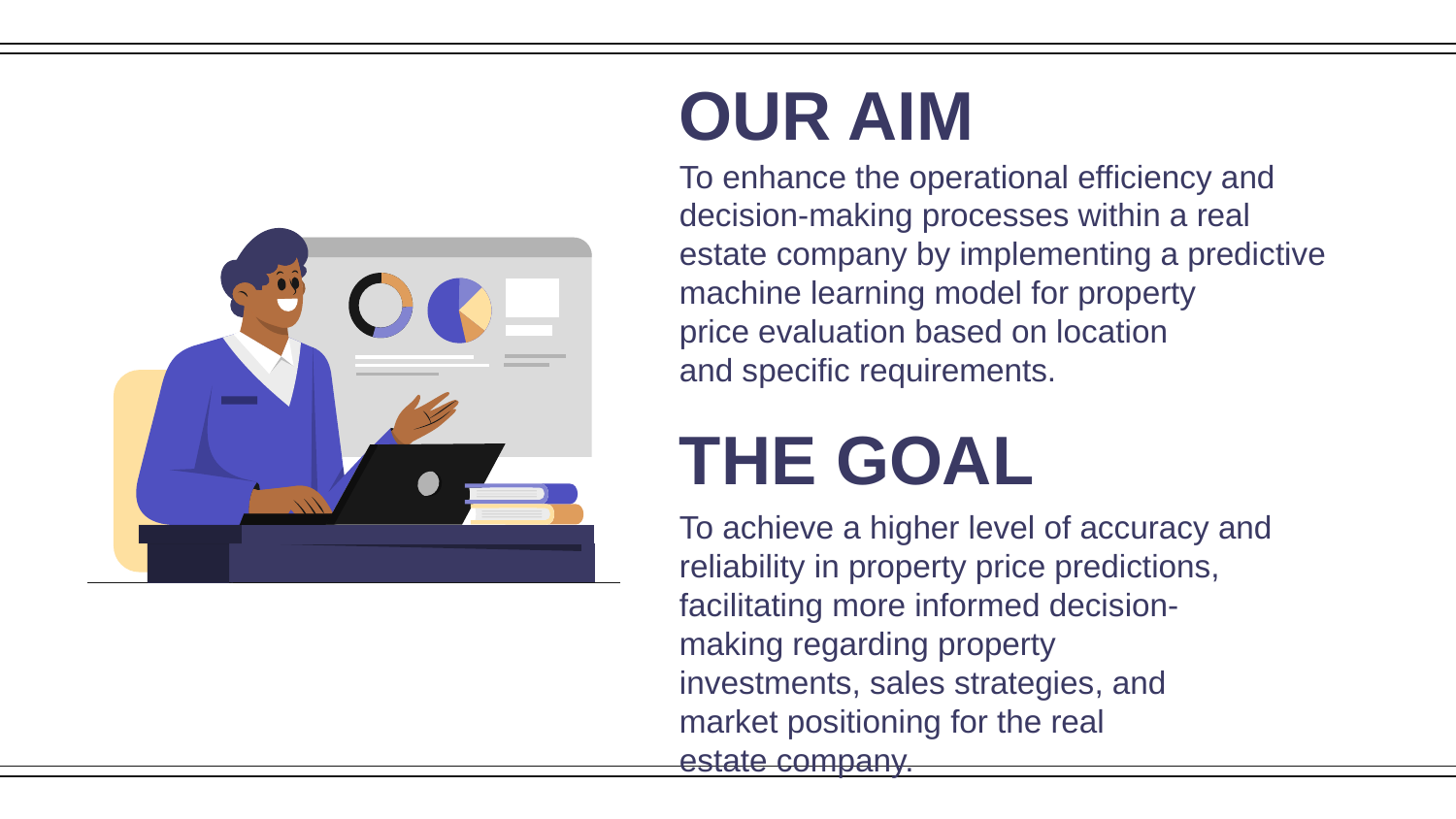

# OUR AIM
To enhance the operational efficiency and decision-making processes within a real estate company by implementing a predictive machine learning model for property price evaluation based on location and specific requirements.​

THE GOAL
To achieve a higher level of accuracy and reliability in property price predictions, facilitating more informed decision-making regarding property investments, sales strategies, and market positioning for the real estate company.​